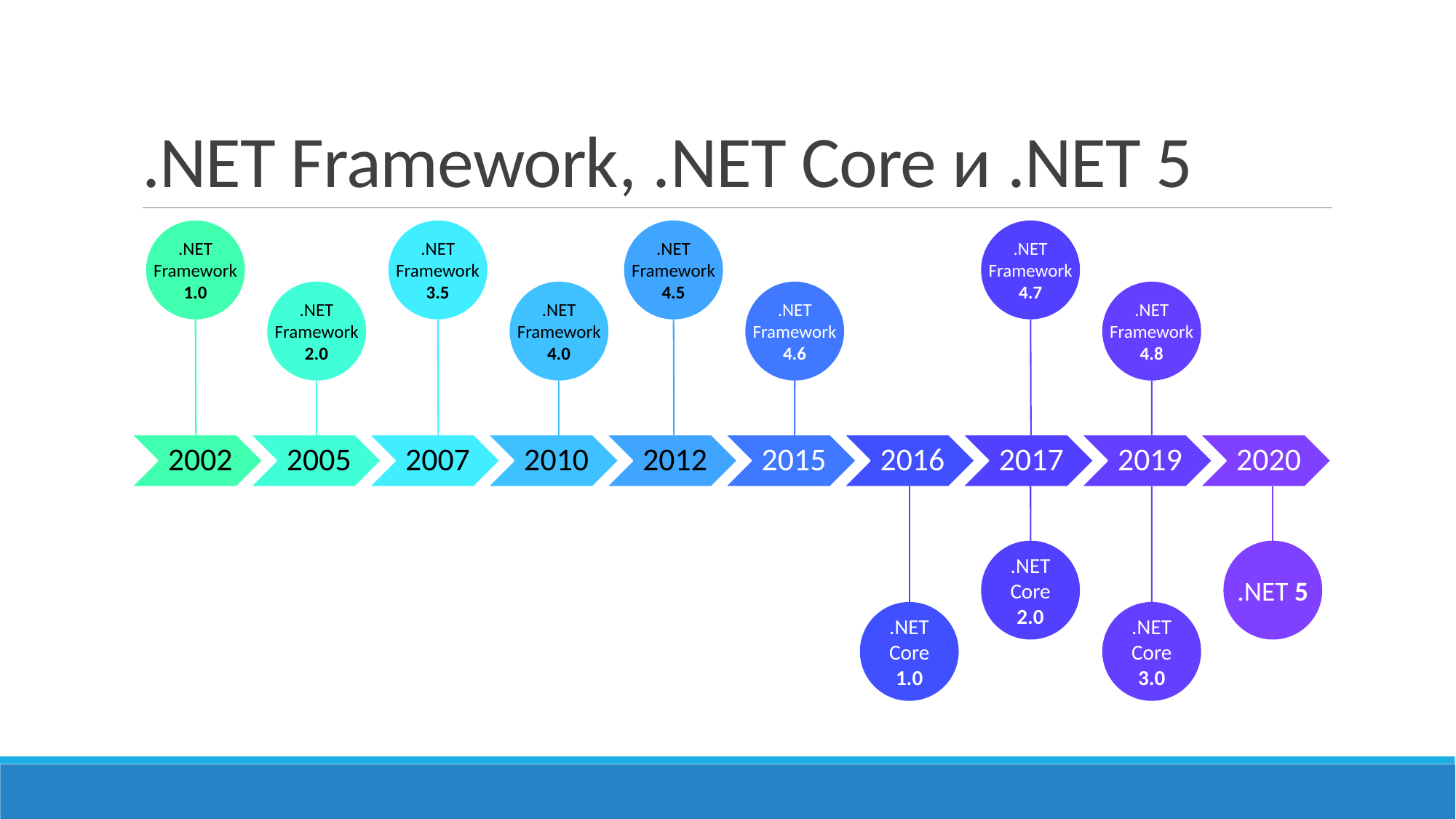

# .NET Framework, .NET Core и .NET 5
2002
2005
2007
2010
2012
2015
2016
2017
2019
2020
.NET
Framework
1.0
.NET
Framework
3.5
.NET
Framework
4.5
.NET
Framework
4.7
.NET
Framework
2.0
.NET
Framework
4.0
.NET
Framework
4.6
.NET
Framework
4.8
.NET
Core
2.0
.NET 5
.NET
Core
1.0
.NET
Core
3.0